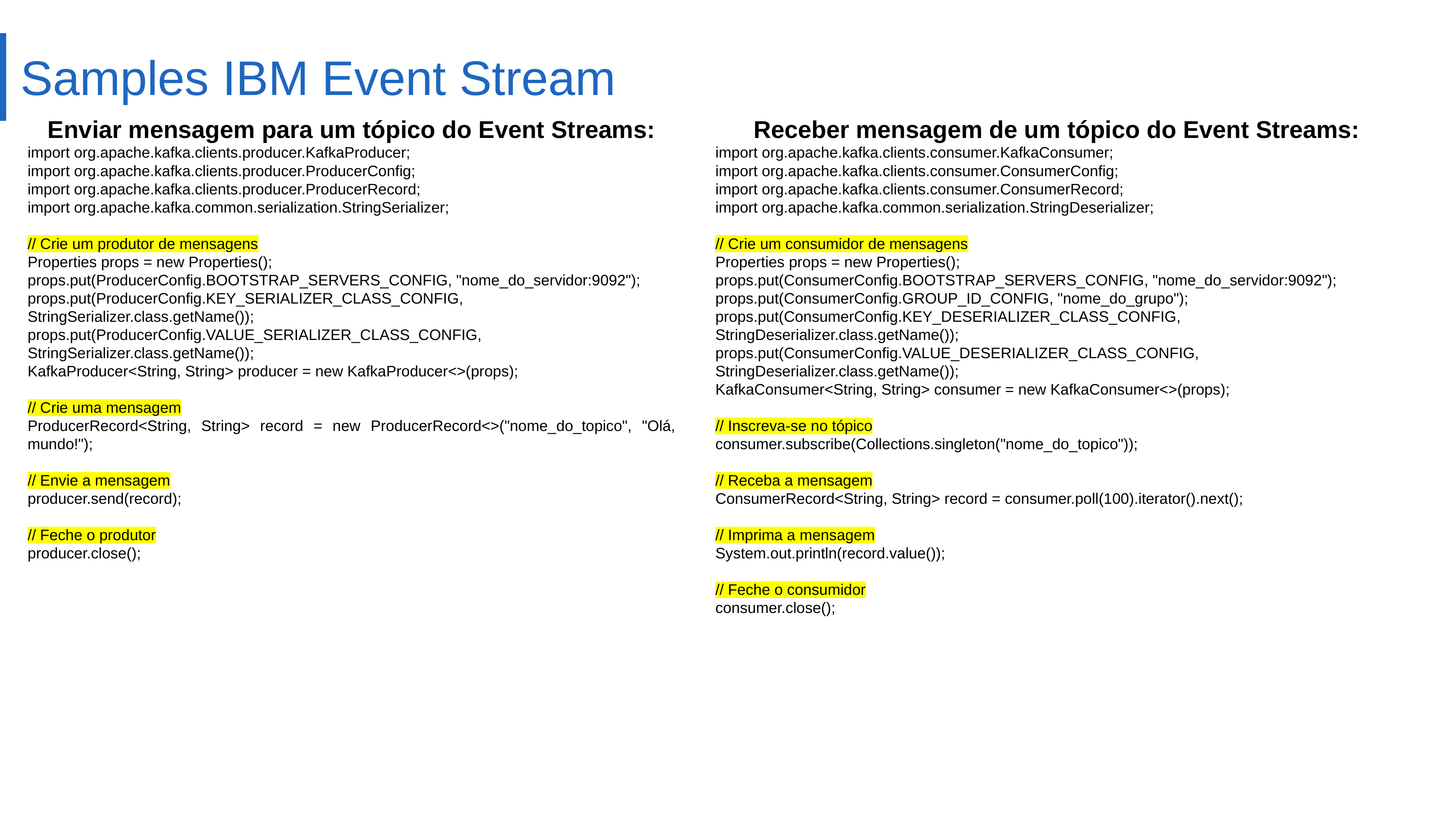

# Samples IBM Event Stream
Enviar mensagem para um tópico do Event Streams:
import org.apache.kafka.clients.producer.KafkaProducer;
import org.apache.kafka.clients.producer.ProducerConfig;
import org.apache.kafka.clients.producer.ProducerRecord;
import org.apache.kafka.common.serialization.StringSerializer;

// Crie um produtor de mensagens
Properties props = new Properties();
props.put(ProducerConfig.BOOTSTRAP_SERVERS_CONFIG, "nome_do_servidor:9092");
props.put(ProducerConfig.KEY_SERIALIZER_CLASS_CONFIG, StringSerializer.class.getName());
props.put(ProducerConfig.VALUE_SERIALIZER_CLASS_CONFIG, StringSerializer.class.getName());
KafkaProducer<String, String> producer = new KafkaProducer<>(props);

// Crie uma mensagem
ProducerRecord<String, String> record = new ProducerRecord<>("nome_do_topico", "Olá, mundo!");

// Envie a mensagem
producer.send(record);

// Feche o produtor
producer.close();
Receber mensagem de um tópico do Event Streams:
import org.apache.kafka.clients.consumer.KafkaConsumer;
import org.apache.kafka.clients.consumer.ConsumerConfig;
import org.apache.kafka.clients.consumer.ConsumerRecord;
import org.apache.kafka.common.serialization.StringDeserializer;

// Crie um consumidor de mensagens
Properties props = new Properties();
props.put(ConsumerConfig.BOOTSTRAP_SERVERS_CONFIG, "nome_do_servidor:9092");
props.put(ConsumerConfig.GROUP_ID_CONFIG, "nome_do_grupo");
props.put(ConsumerConfig.KEY_DESERIALIZER_CLASS_CONFIG, StringDeserializer.class.getName());
props.put(ConsumerConfig.VALUE_DESERIALIZER_CLASS_CONFIG, StringDeserializer.class.getName());
KafkaConsumer<String, String> consumer = new KafkaConsumer<>(props);

// Inscreva-se no tópico
consumer.subscribe(Collections.singleton("nome_do_topico"));

// Receba a mensagem
ConsumerRecord<String, String> record = consumer.poll(100).iterator().next();

// Imprima a mensagem
System.out.println(record.value());

// Feche o consumidor
consumer.close();